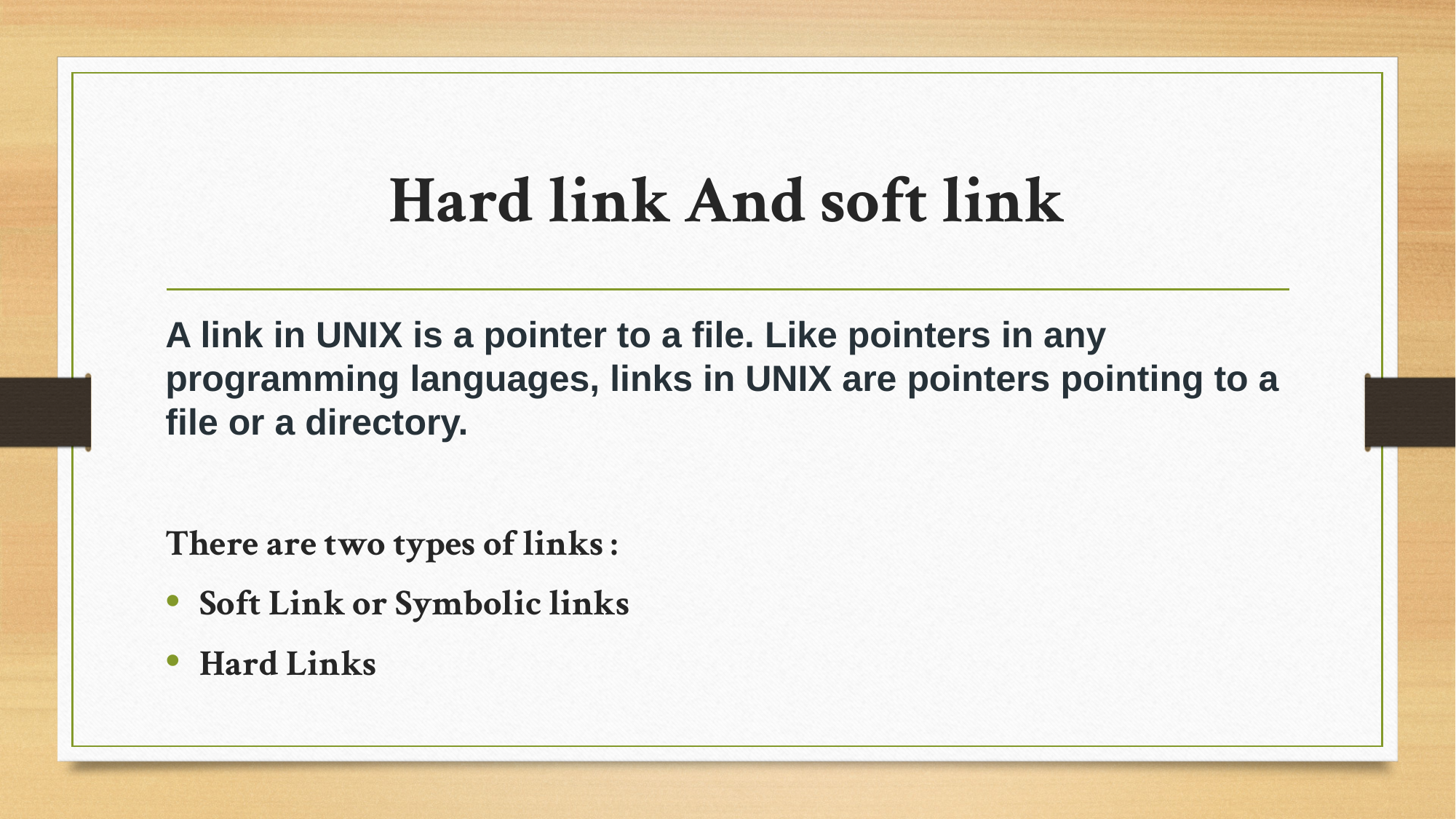

# Hard link And soft link
A link in UNIX is a pointer to a file. Like pointers in any programming languages, links in UNIX are pointers pointing to a file or a directory.

There are two types of links :
Soft Link or Symbolic links
Hard Links